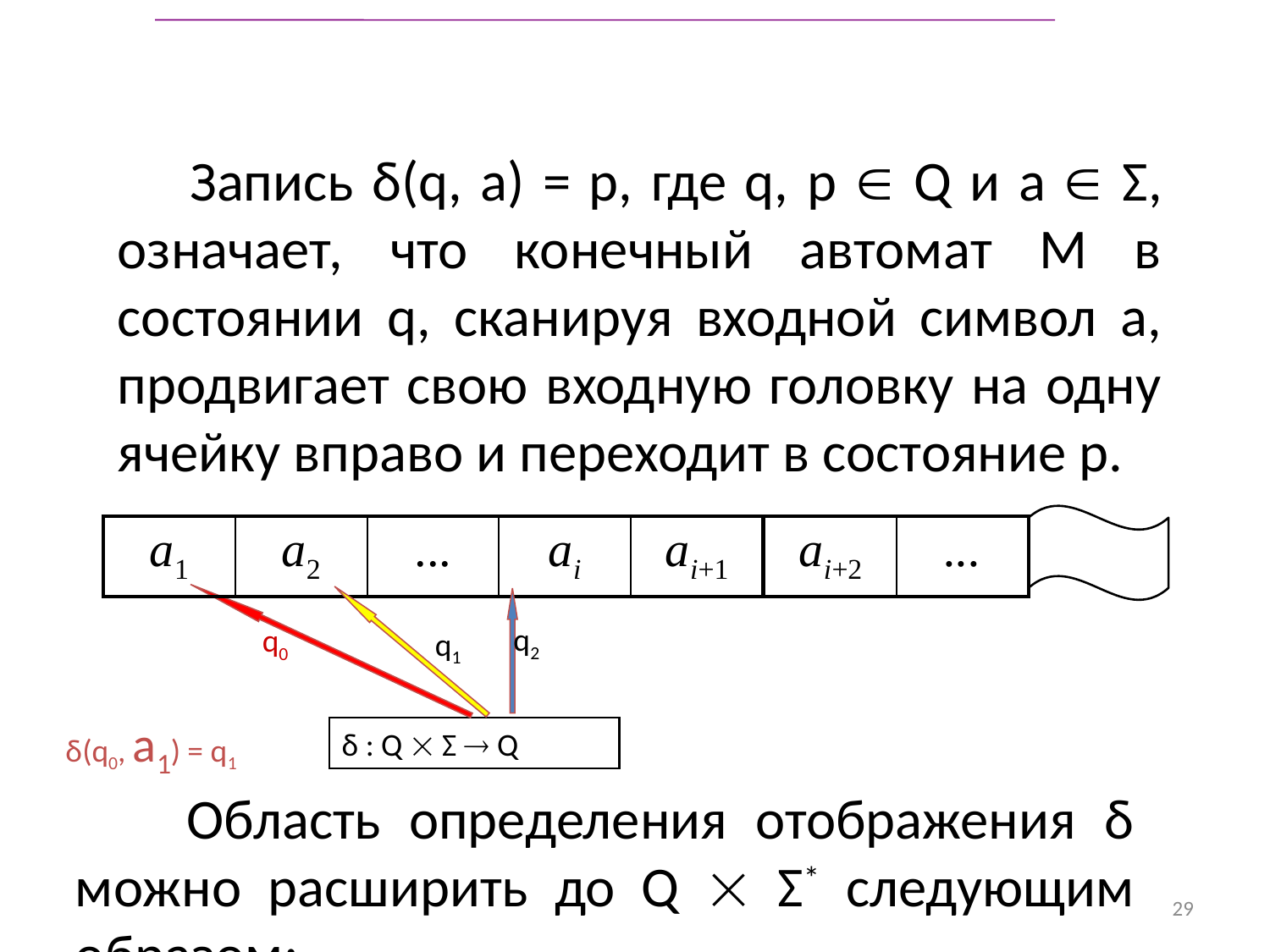

Запись δ(q, a) = p, где q, p ∈ Q и a ∈ Σ, означает, что конечный автомат M в состоянии q, сканируя входной символ a, продвигает свою входную головку на одну ячейку вправо и переходит в состояние p.

| a1 | a2 | ... | ai | ai+1 |
| --- | --- | --- | --- | --- |
| ai+2 | ... |
| --- | --- |

q2

q0

q1
δ(q0, a1) = q1
δ : Q × Σ → Q
    Область определения отображения δ можно расширить до Q × Σ* следующим образом:
δ′(q, ε) = q, δ′(q, xa) = δ (δ′(q, x), a)
для любого x∈Σ* и a∈Σ.
29